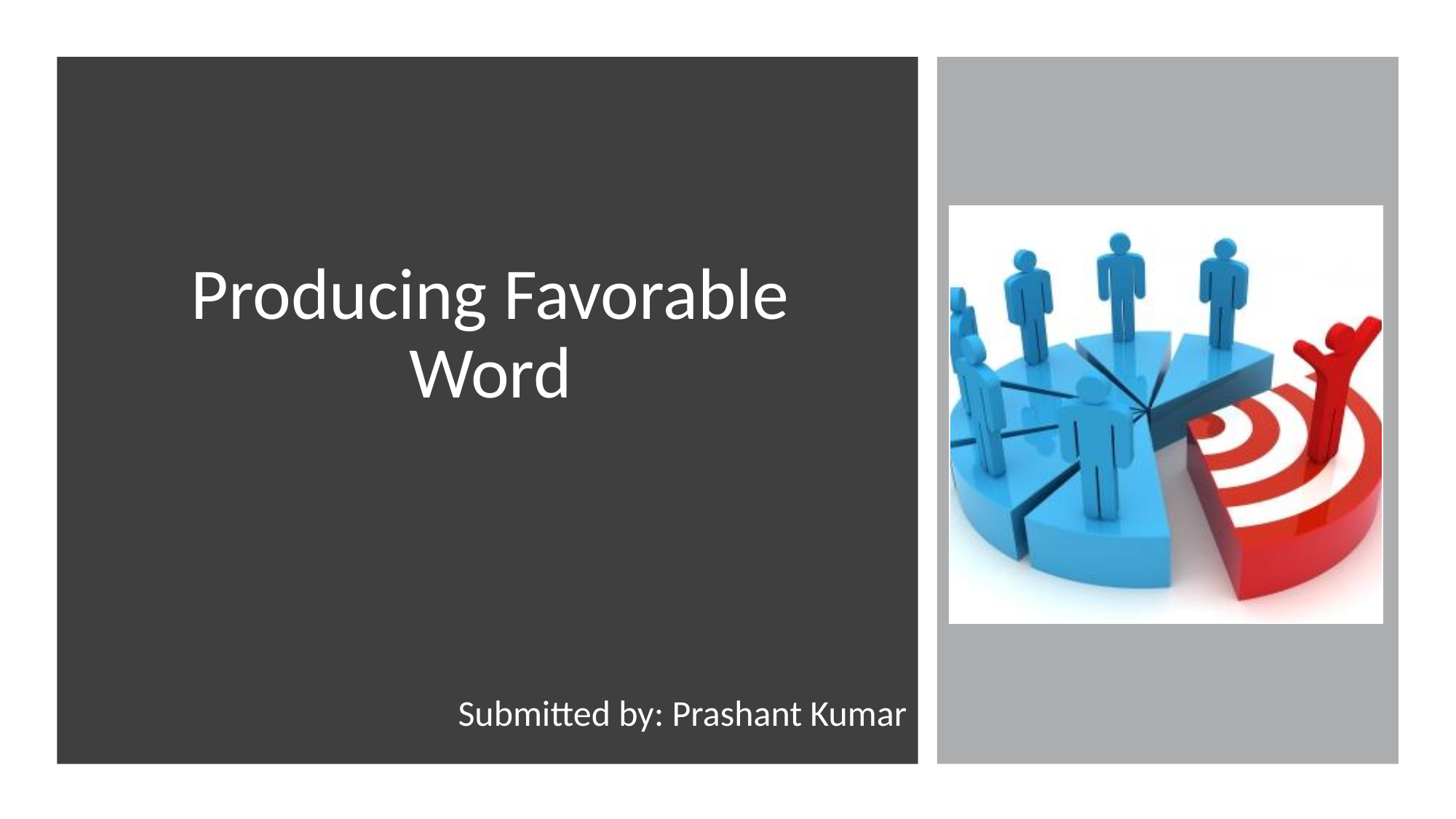

# Producing Favorable Word

Submitted by: Prashant Kumar